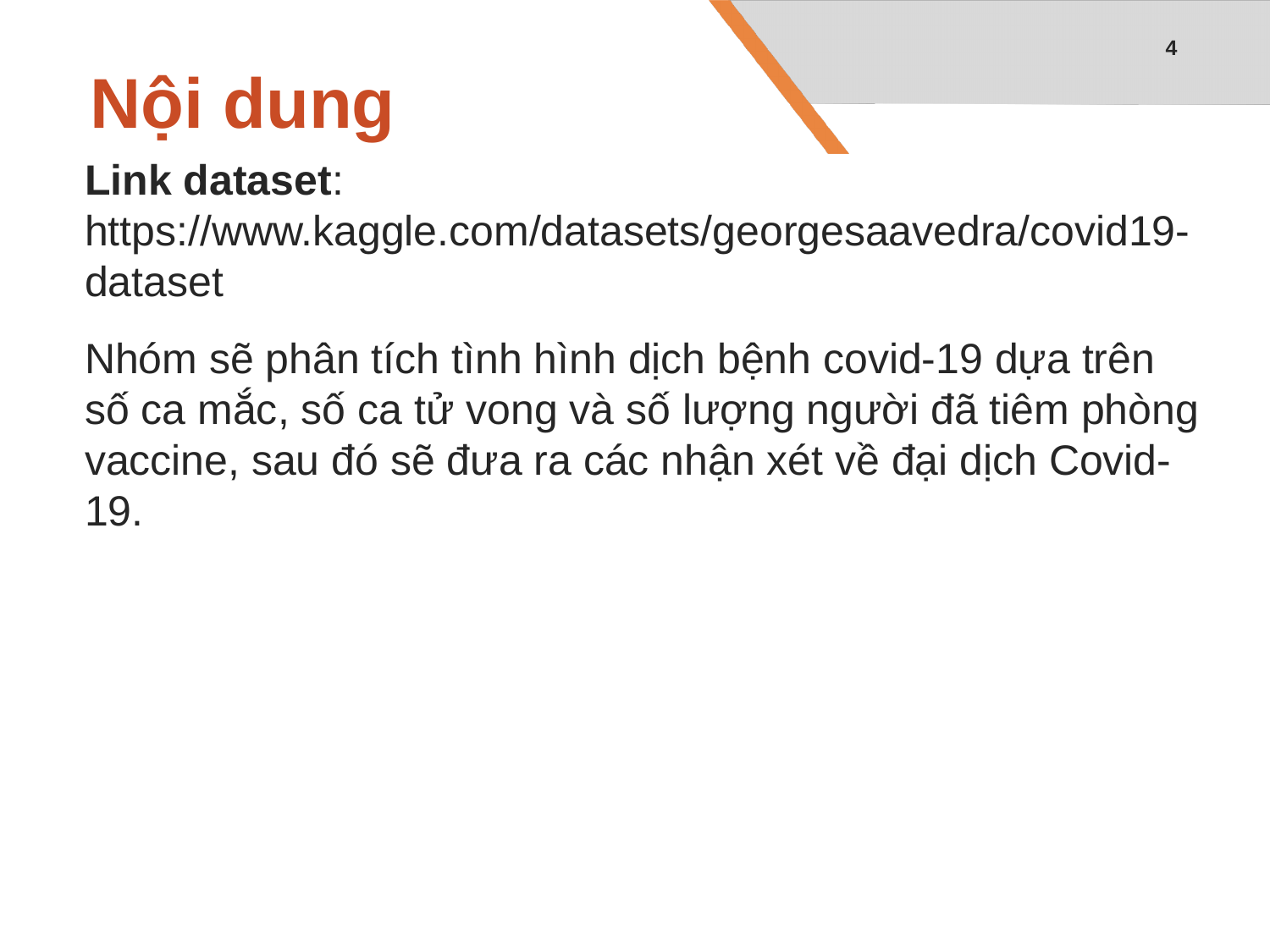

4
# Nội dung
Link dataset: https://www.kaggle.com/datasets/georgesaavedra/covid19-dataset
Nhóm sẽ phân tích tình hình dịch bệnh covid-19 dựa trên số ca mắc, số ca tử vong và số lượng người đã tiêm phòng vaccine, sau đó sẽ đưa ra các nhận xét về đại dịch Covid-19.